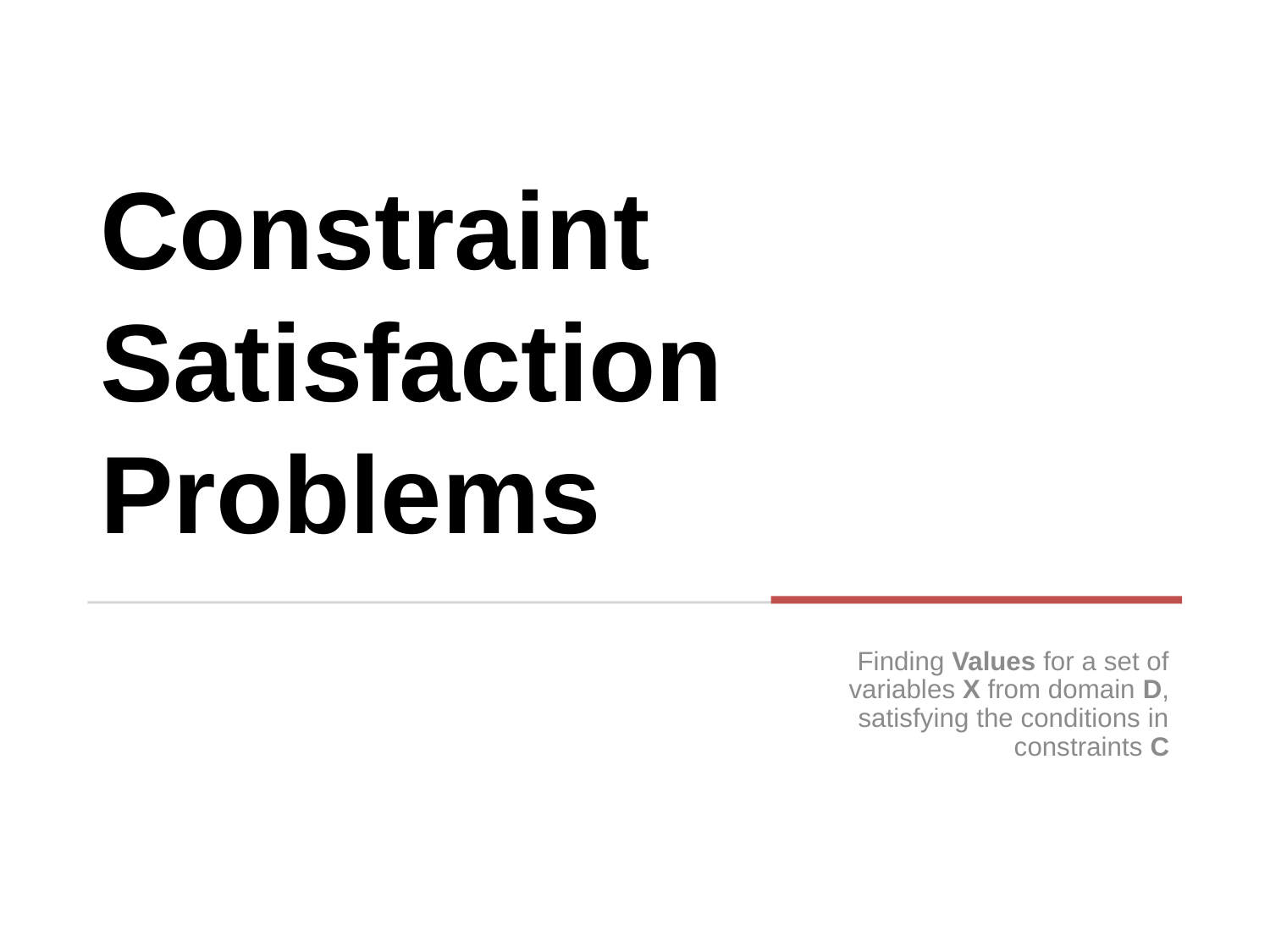

# Constraint Satisfaction Problems

Finding Values for a set of variables X from domain D, satisfying the conditions in constraints C